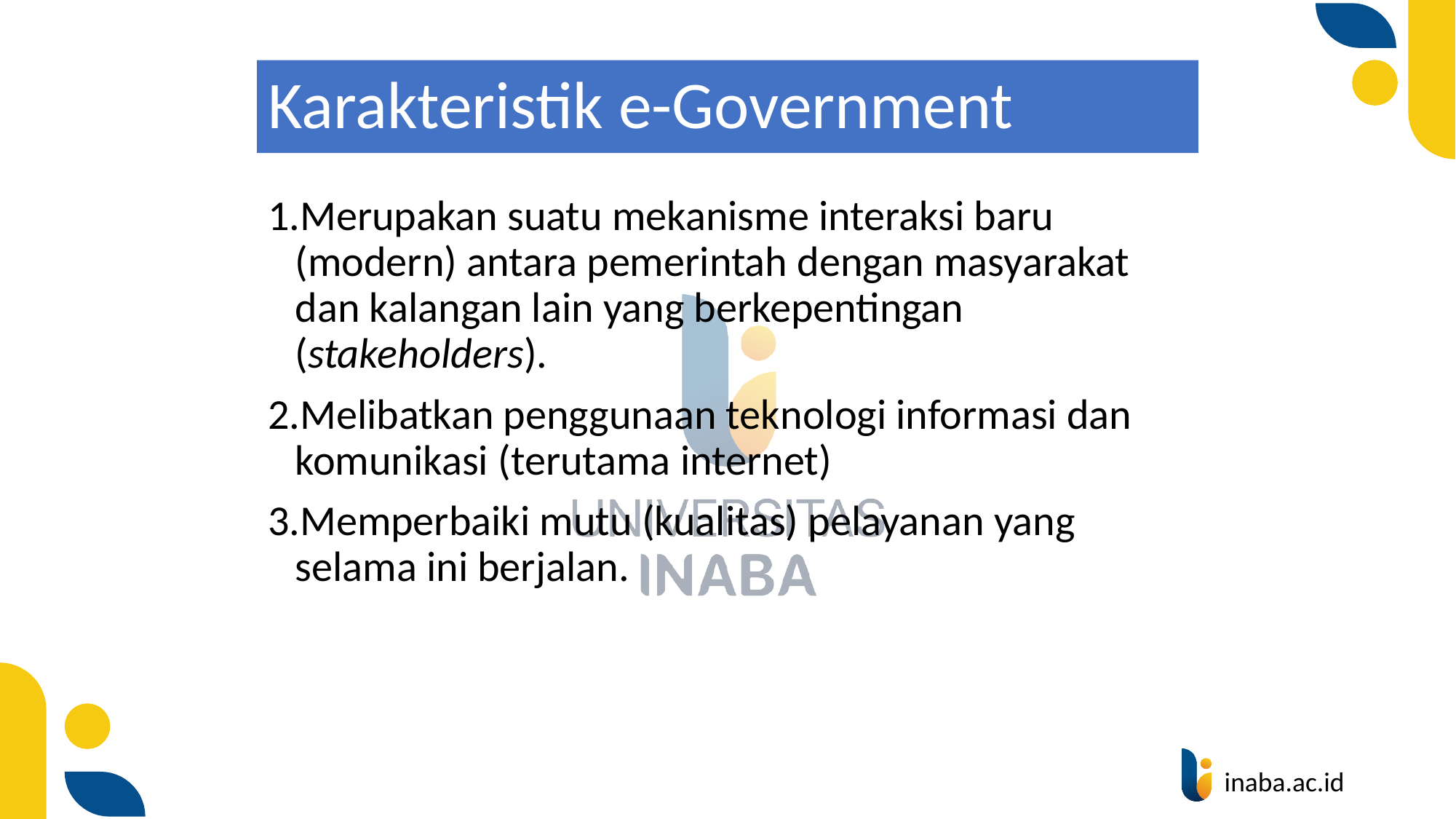

# Karakteristik e-Government
Merupakan suatu mekanisme interaksi baru (modern) antara pemerintah dengan masyarakat dan kalangan lain yang berkepentingan (stakeholders).
Melibatkan penggunaan teknologi informasi dan komunikasi (terutama internet)
Memperbaiki mutu (kualitas) pelayanan yang selama ini berjalan.